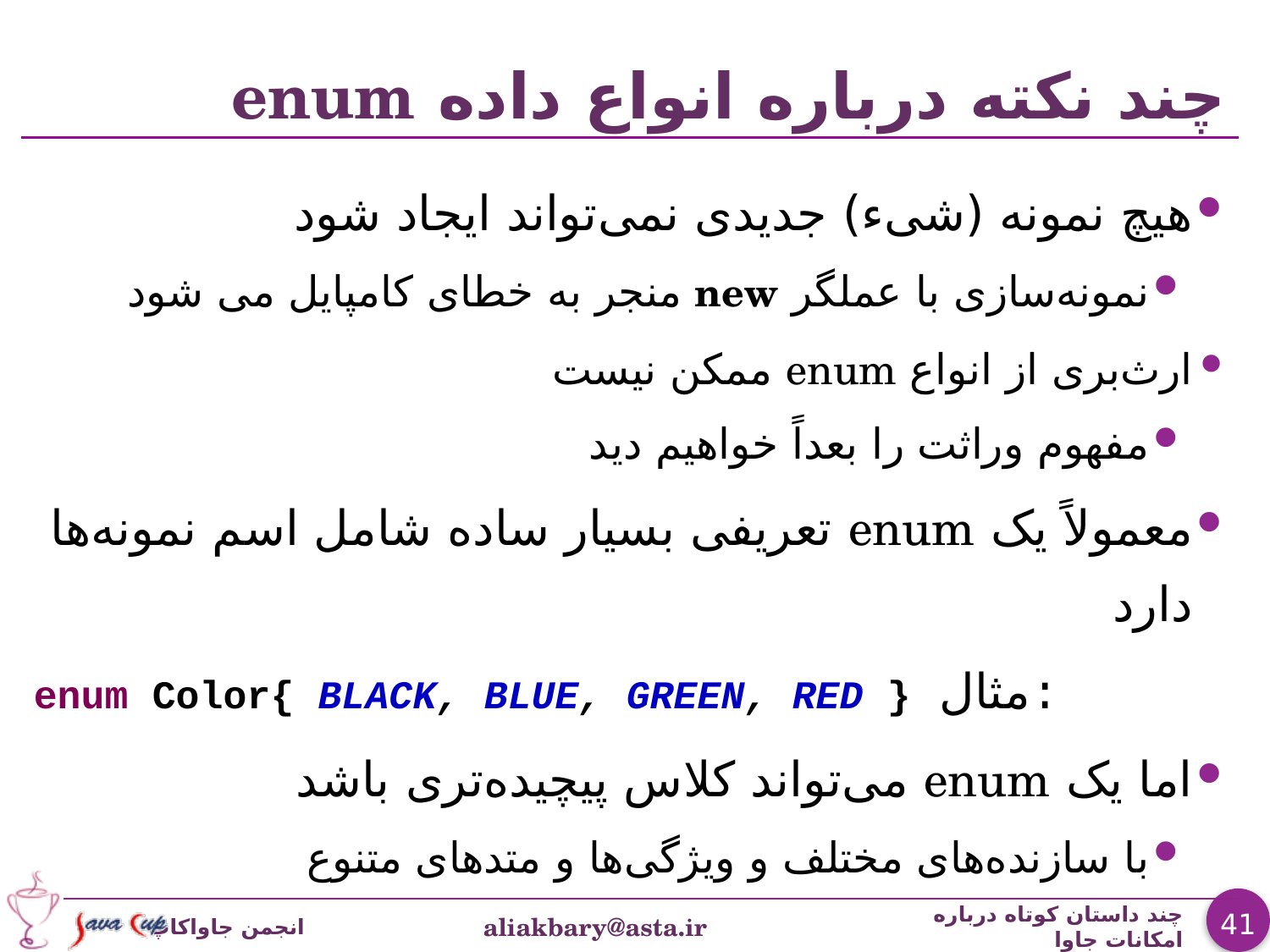

# چند نکته درباره انواع داده enum
هیچ نمونه (شیء) جدیدی نمی‌تواند ایجاد شود
نمونه‌سازی با عملگر new منجر به خطای کامپایل می شود
ارث‌بری از انواع enum ممکن نیست
مفهوم وراثت را بعداً خواهیم دید
معمولاً یک enum تعریفی بسيار ساده شامل اسم نمونه‌ها دارد
enum Color{ BLACK, BLUE, GREEN, RED } مثال:
اما یک enum می‌تواند کلاس پیچیده‌تری باشد
با سازنده‌های مختلف و ويژگی‌ها و متدهای متنوع